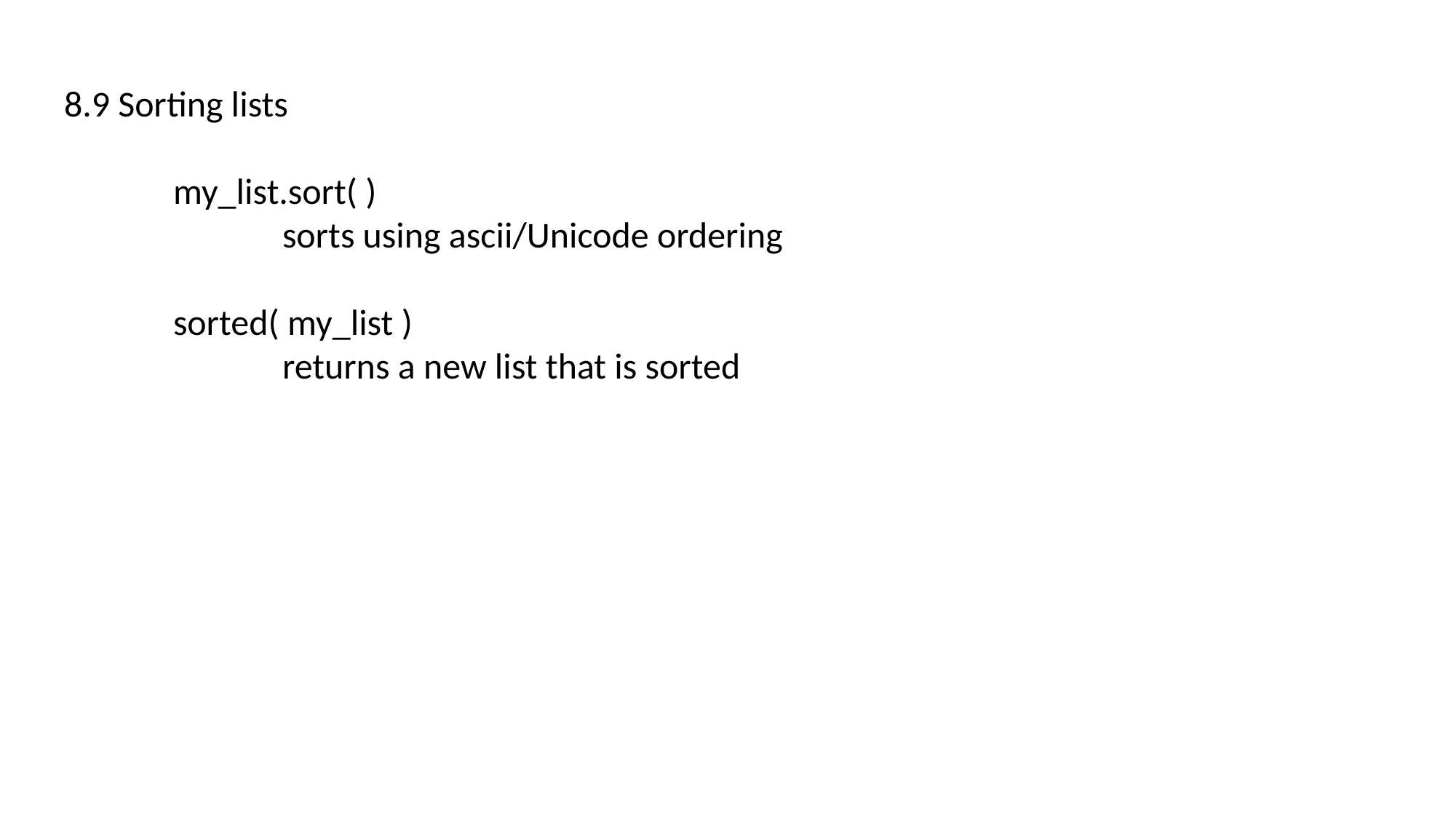

8.9 Sorting lists

	my_list.sort( )
		sorts using ascii/Unicode ordering

	sorted( my_list )
		returns a new list that is sorted